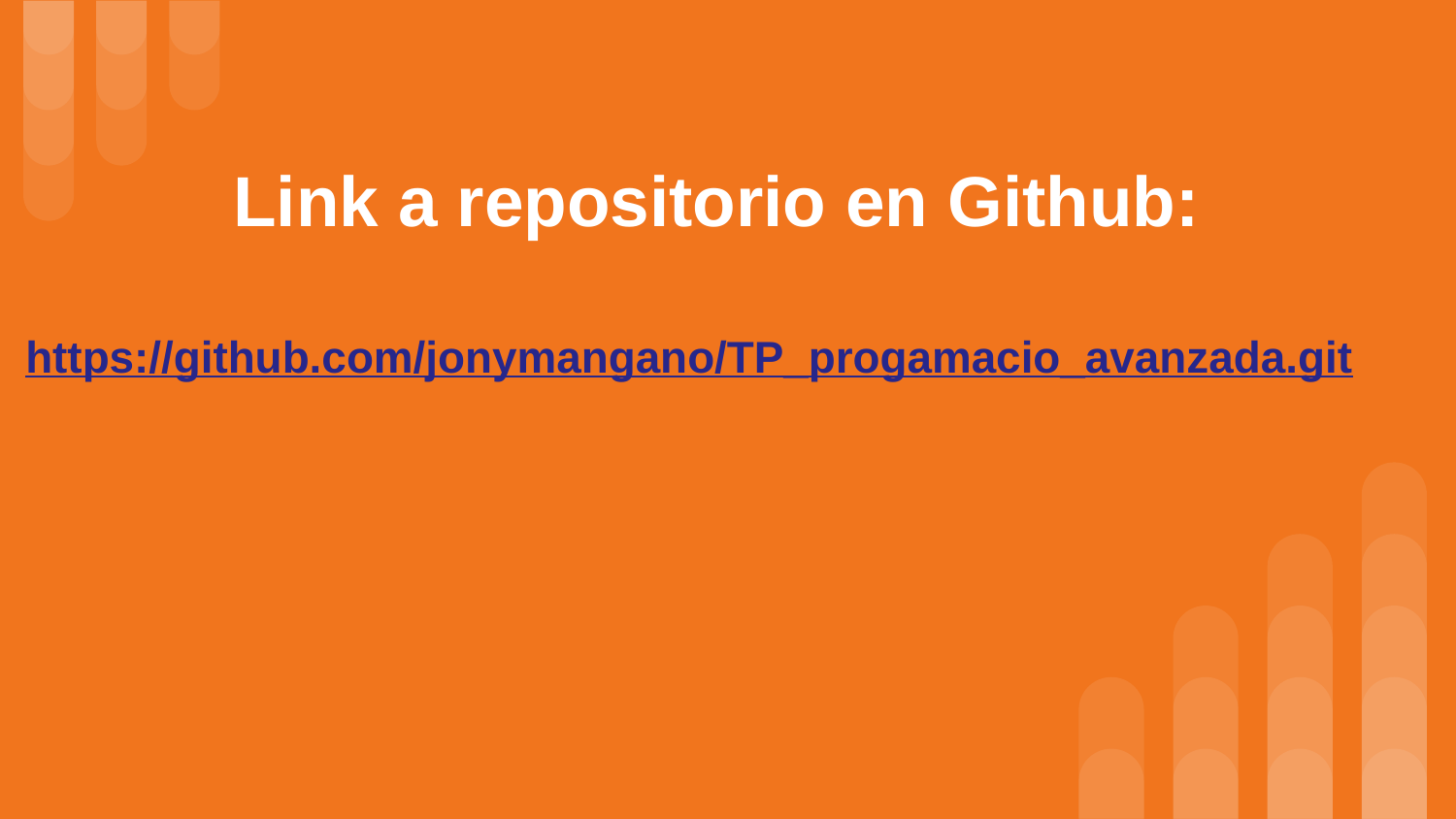

# Link a repositorio en Github:

https://github.com/jonymangano/TP_progamacio_avanzada.git